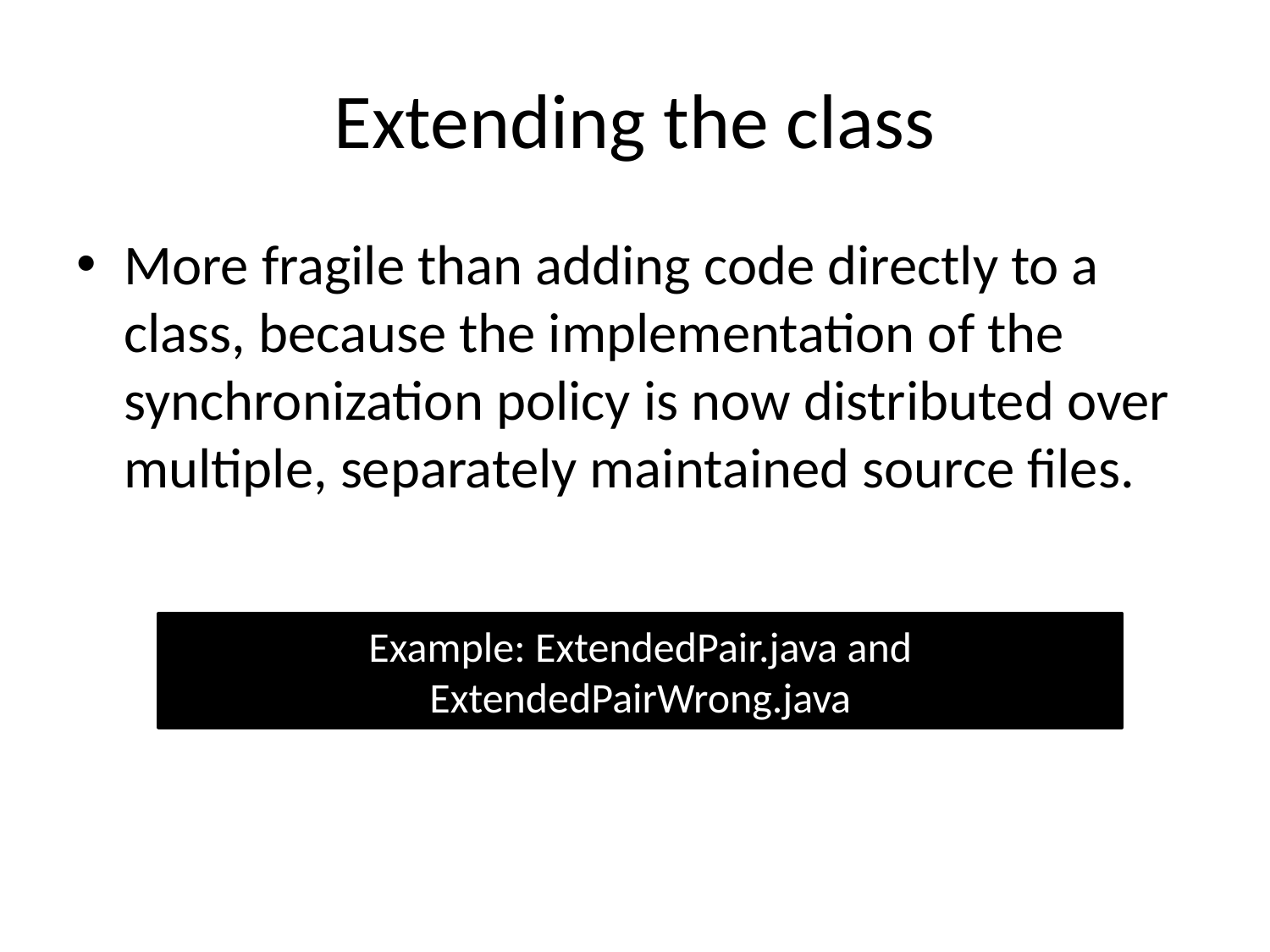

# Extending the class
More fragile than adding code directly to a class, because the implementation of the synchronization policy is now distributed over multiple, separately maintained source files.
Example: ExtendedPair.java and ExtendedPairWrong.java